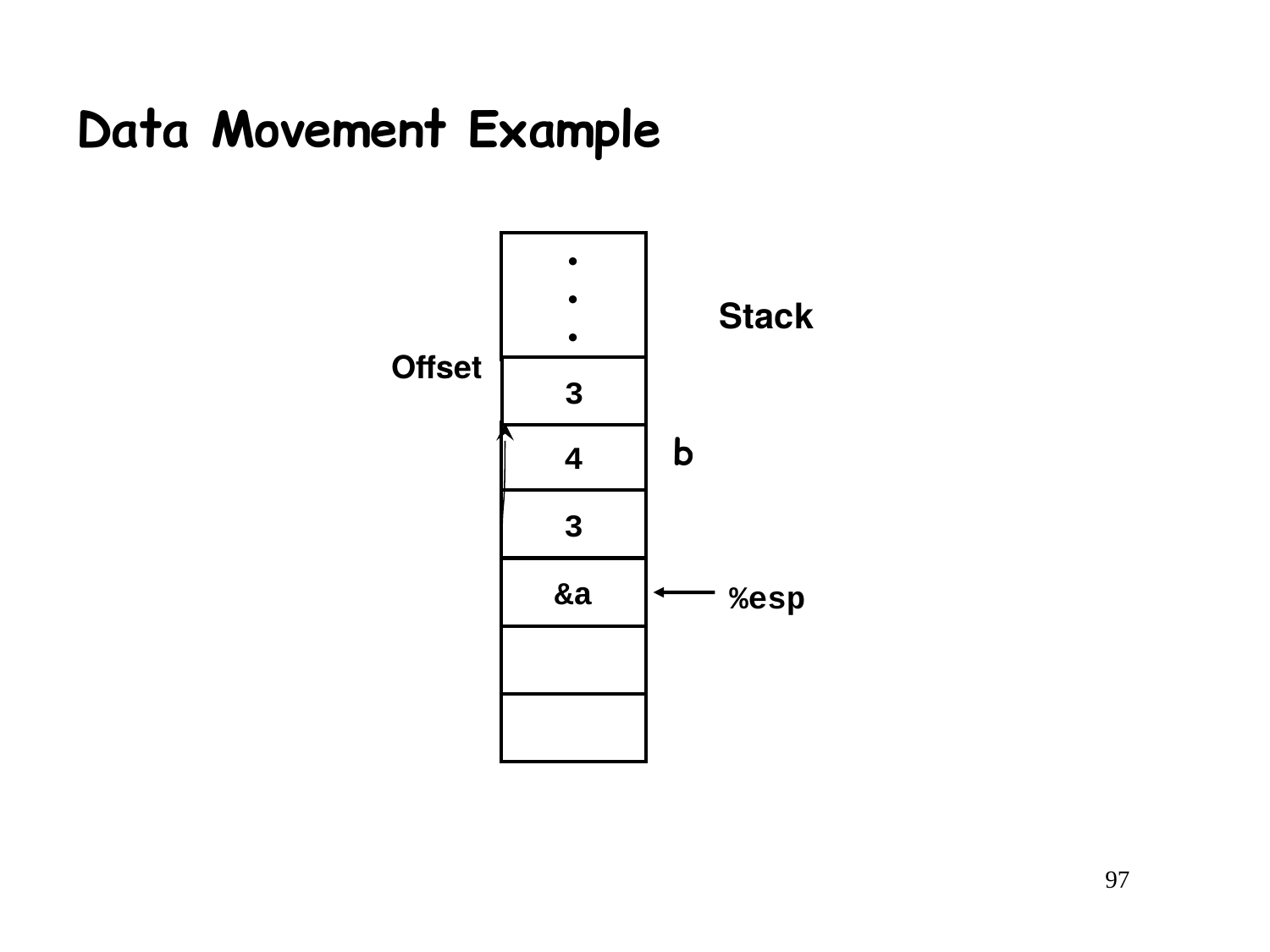

# Data Movement Example
•
•
•
Stack
Offset

4
3
&a
%esp

3
b
97